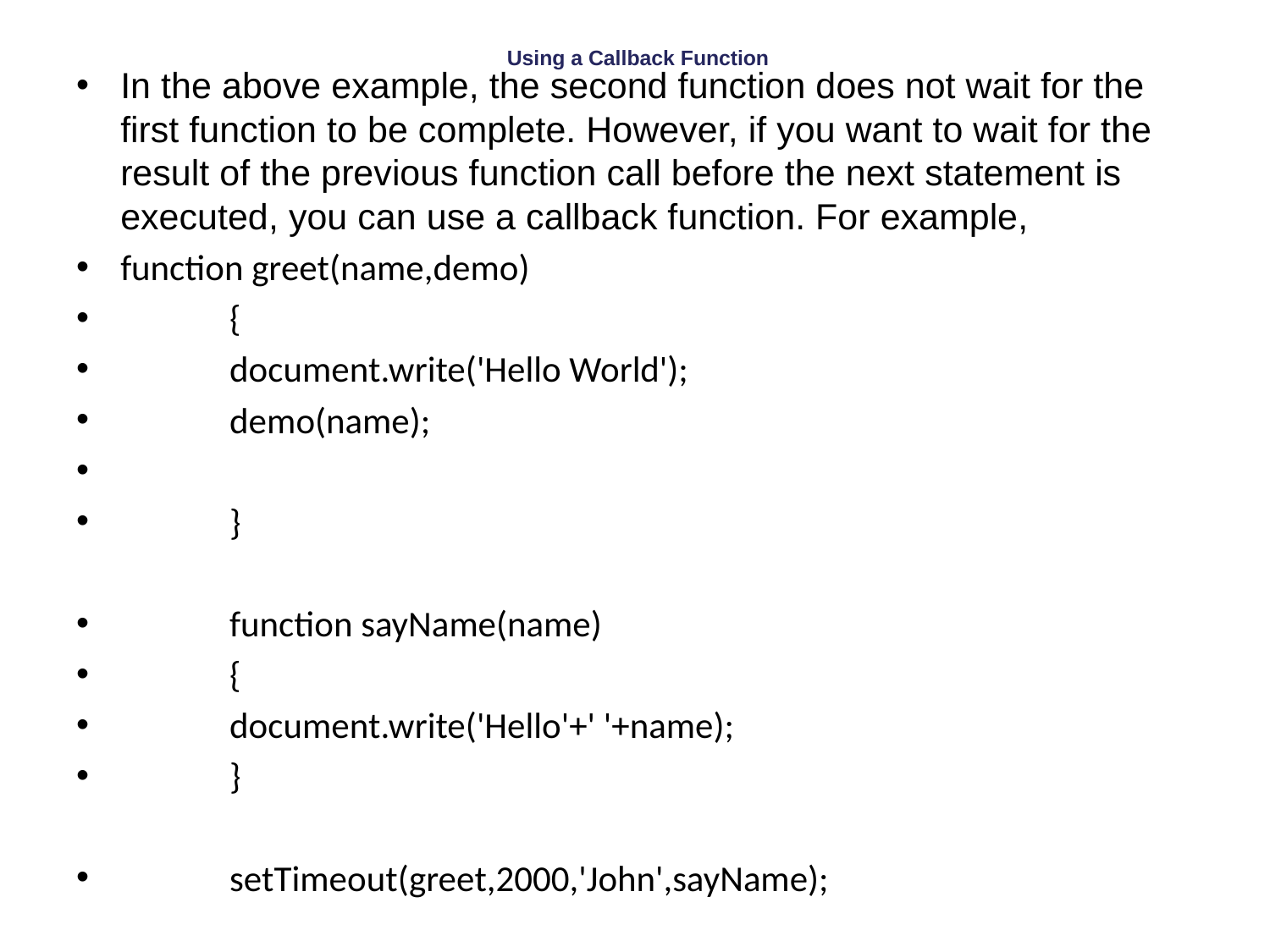

# Using a Callback Function
In the above example, the second function does not wait for the first function to be complete. However, if you want to wait for the result of the previous function call before the next statement is executed, you can use a callback function. For example,
function greet(name,demo)
		{
			document.write('Hello World');
			demo(name);

		}

		function sayName(name)
		{
			document.write('Hello'+' '+name);
		}

		setTimeout(greet,2000,'John',sayName);